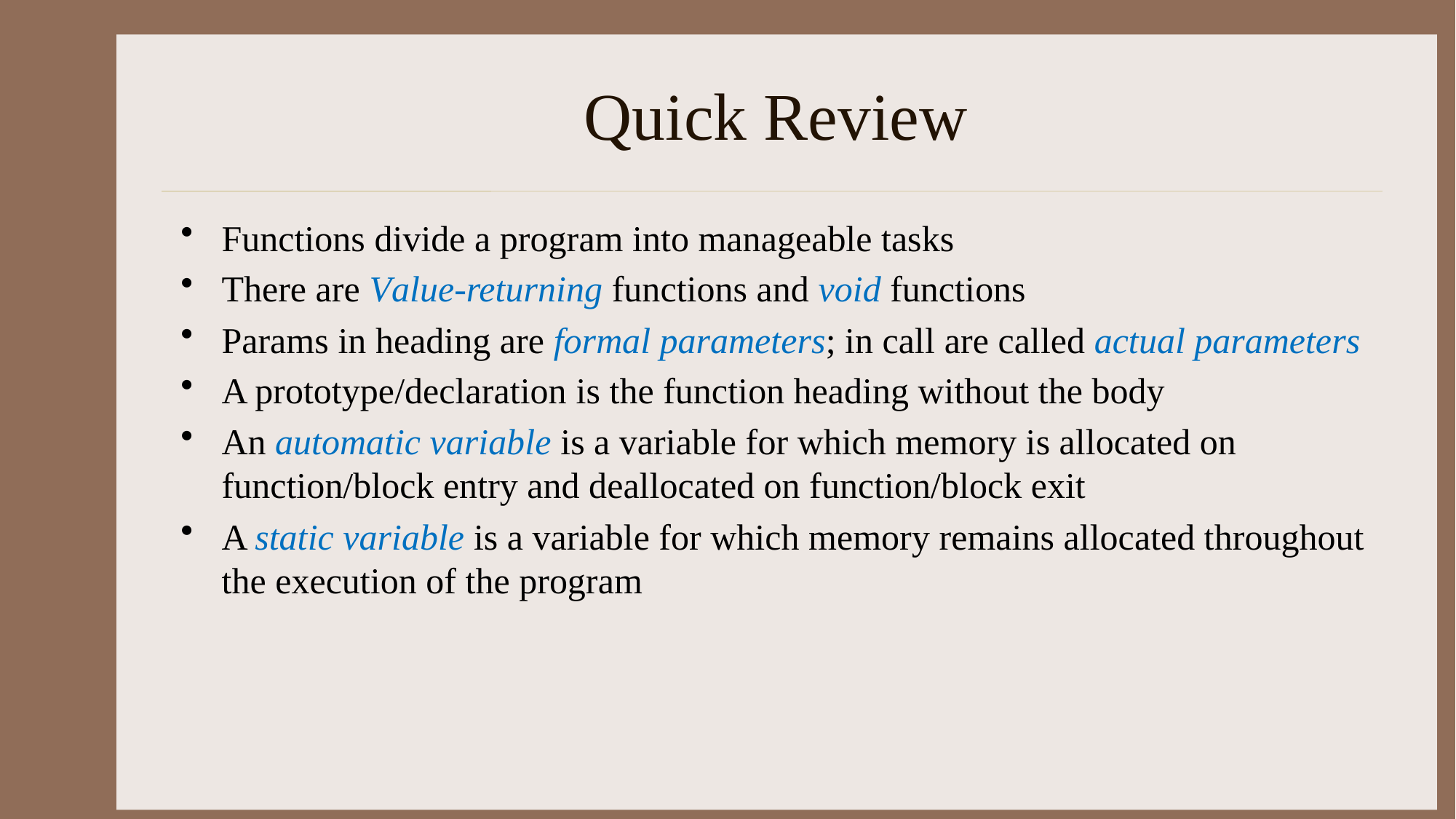

# Quick Review
Functions divide a program into manageable tasks
There are Value-returning functions and void functions
Params in heading are formal parameters; in call are called actual parameters
A prototype/declaration is the function heading without the body
An automatic variable is a variable for which memory is allocated on function/block entry and deallocated on function/block exit
A static variable is a variable for which memory remains allocated throughout the execution of the program